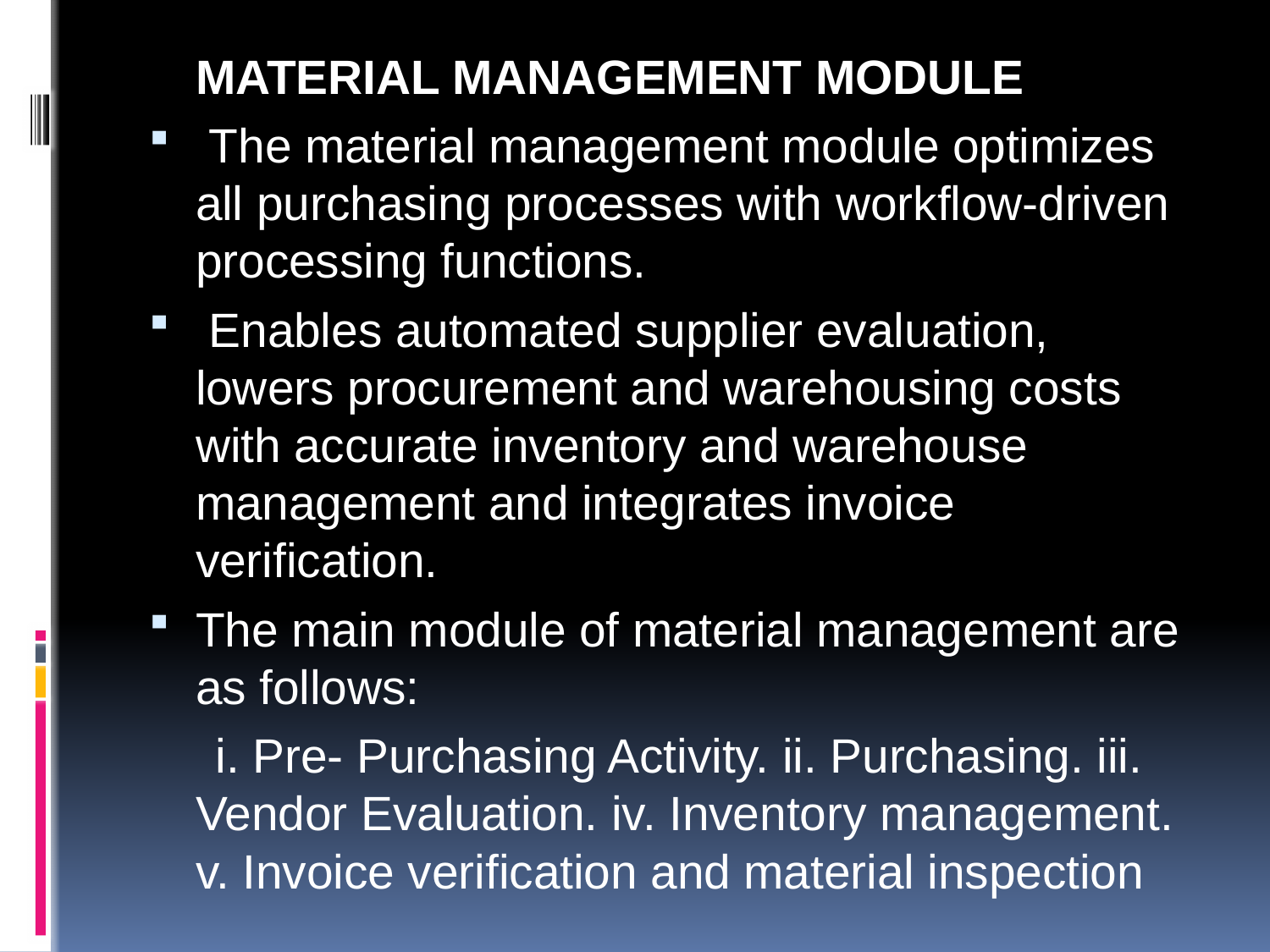

MATERIAL MANAGEMENT MODULE
 The material management module optimizes all purchasing processes with workflow-driven processing functions.
 Enables automated supplier evaluation, lowers procurement and warehousing costs with accurate inventory and warehouse management and integrates invoice verification.
The main module of material management are as follows:
     i. Pre- Purchasing Activity. ii. Purchasing. iii. Vendor Evaluation. iv. Inventory management. v. Invoice verification and material inspection